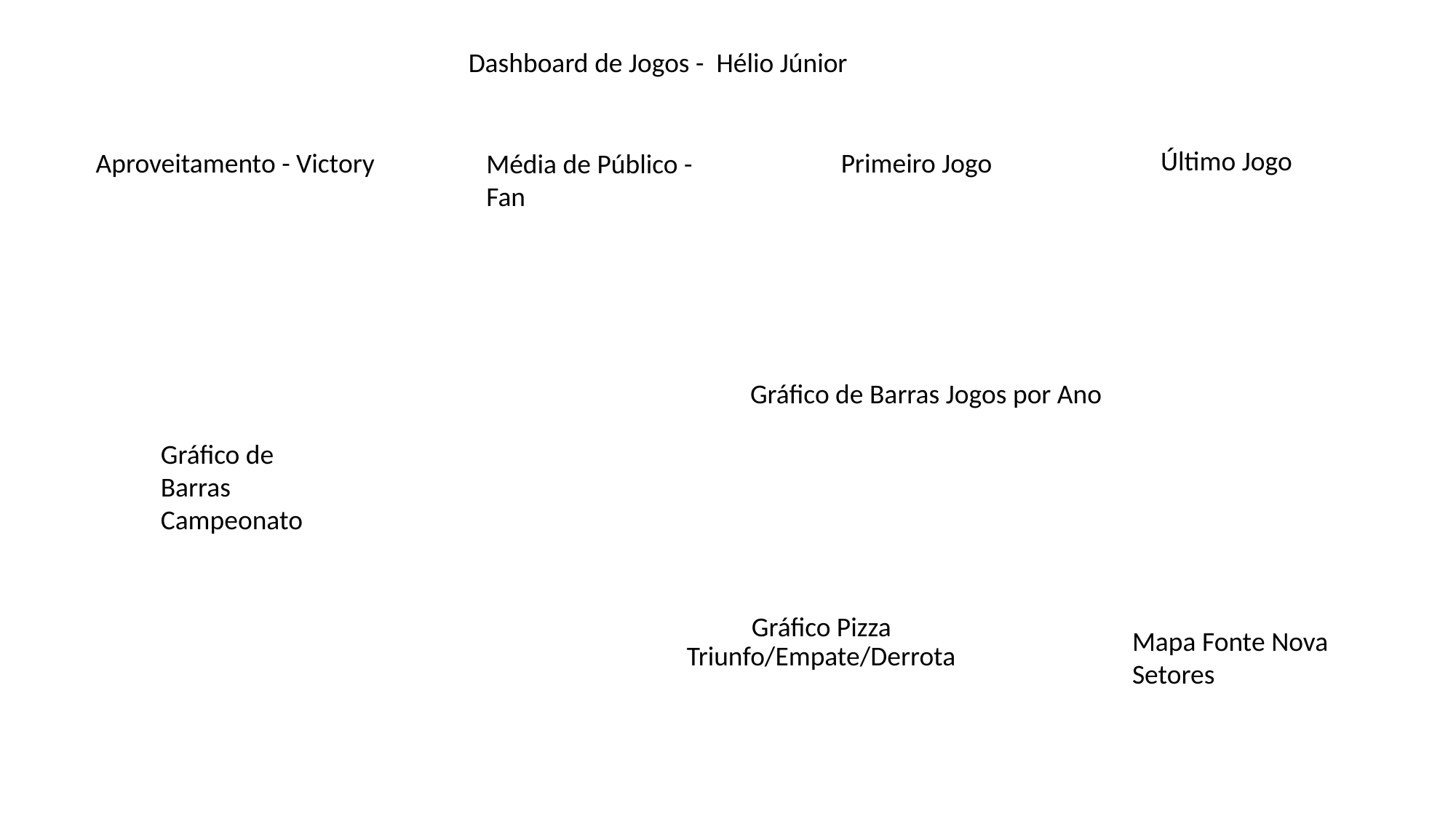

Dashboard de Jogos -  Hélio Júnior
# Aproveitamento - Victory
Último Jogo
Primeiro Jogo
Média de Público - Fan

Gráfico de Barras Jogos por Ano

Gráfico de Barras Campeonato

Gráfico Pizza Triunfo/Empate/Derrota
Mapa Fonte Nova Setores